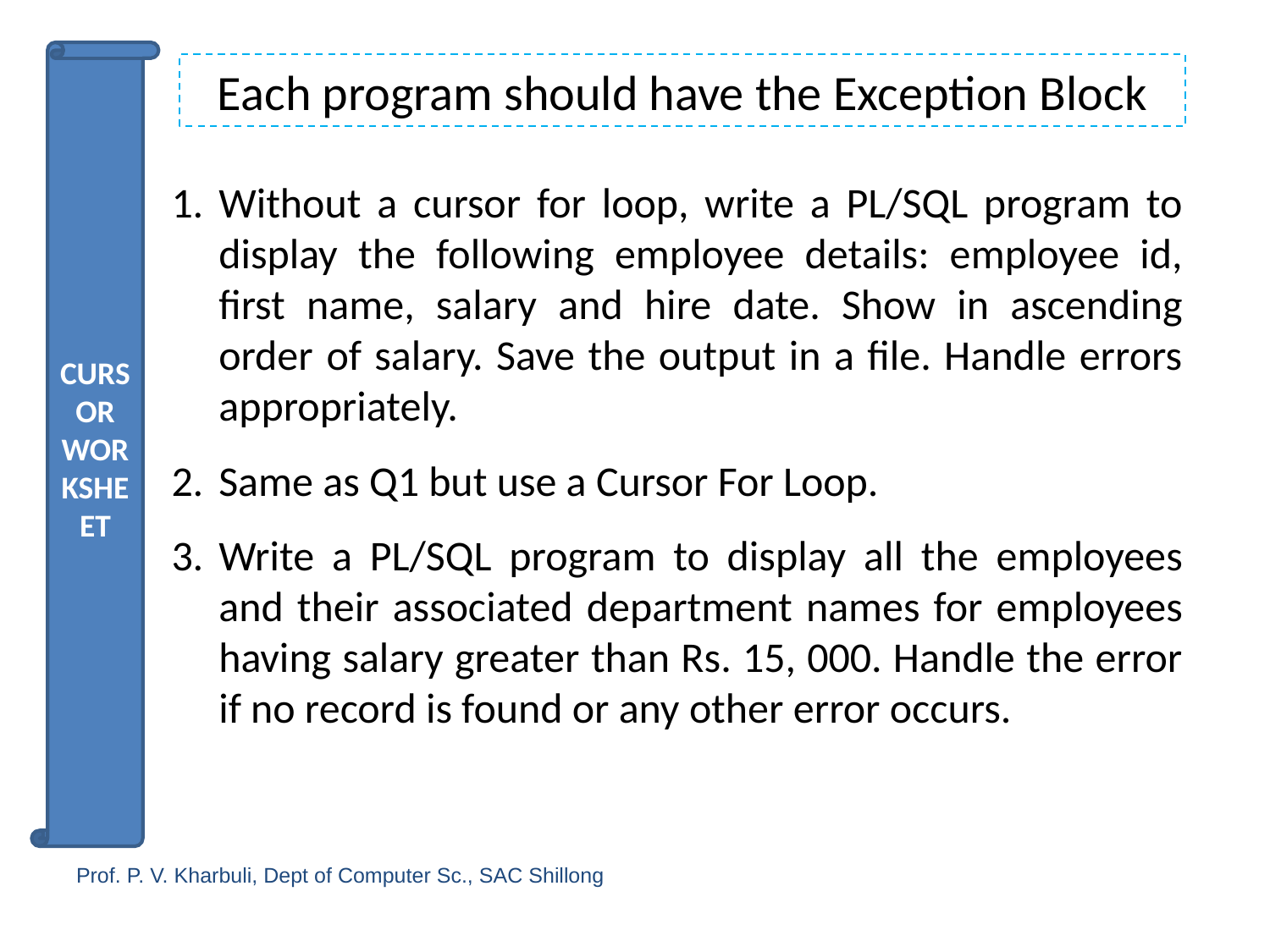

CURSOR WORKSHEET
Each program should have the Exception Block
Without a cursor for loop, write a PL/SQL program to display the following employee details: employee id, first name, salary and hire date. Show in ascending order of salary. Save the output in a file. Handle errors appropriately.
Same as Q1 but use a Cursor For Loop.
Write a PL/SQL program to display all the employees and their associated department names for employees having salary greater than Rs. 15, 000. Handle the error if no record is found or any other error occurs.

Prof. P. V. Kharbuli, Dept of Computer Sc., SAC Shillong